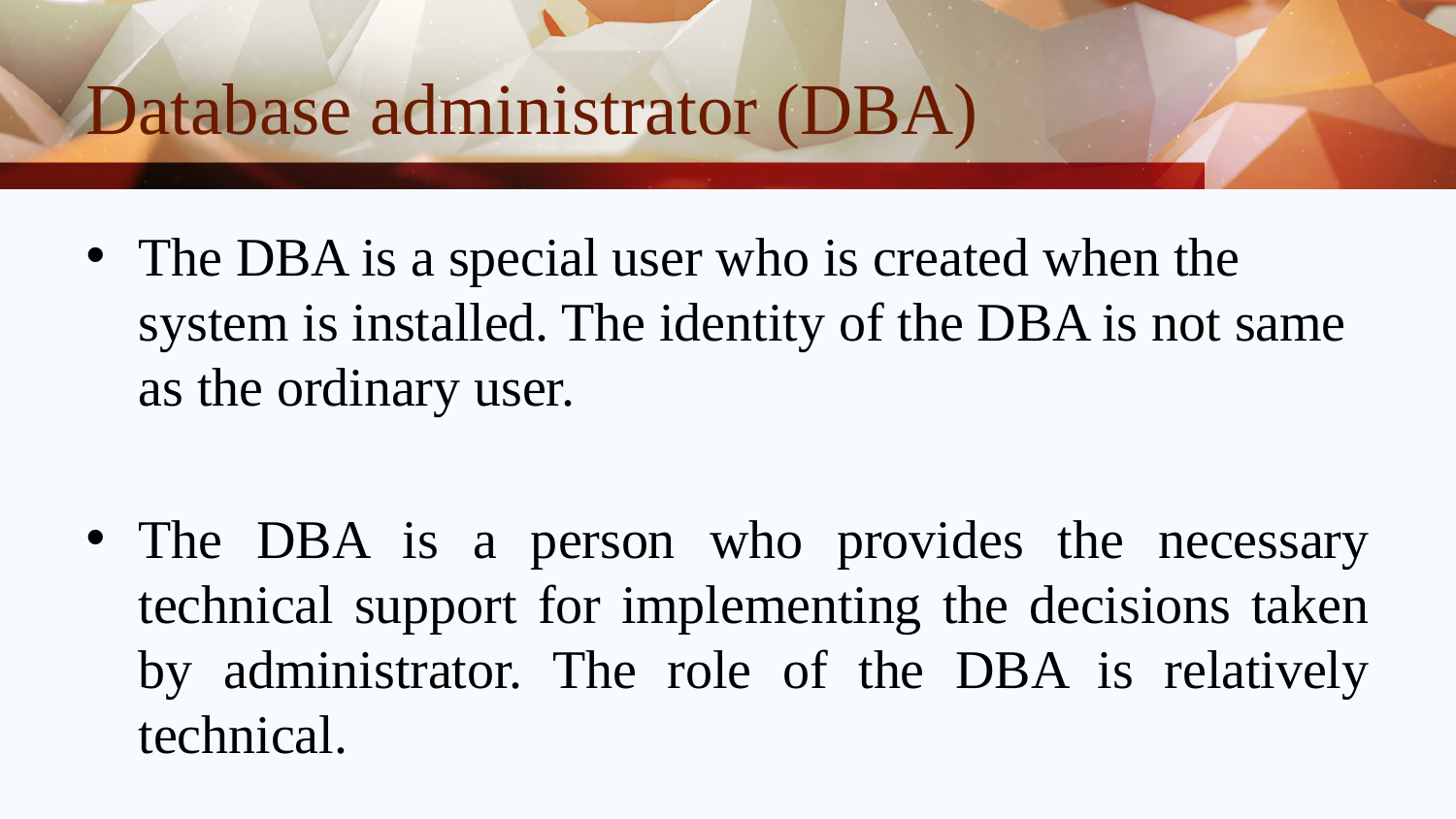

# Database administrator (DBA)
The DBA is a special user who is created when the system is installed. The identity of the DBA is not same as the ordinary user.

The DBA is a person who provides the necessary technical support for implementing the decisions taken by administrator. The role of the DBA is relatively technical.